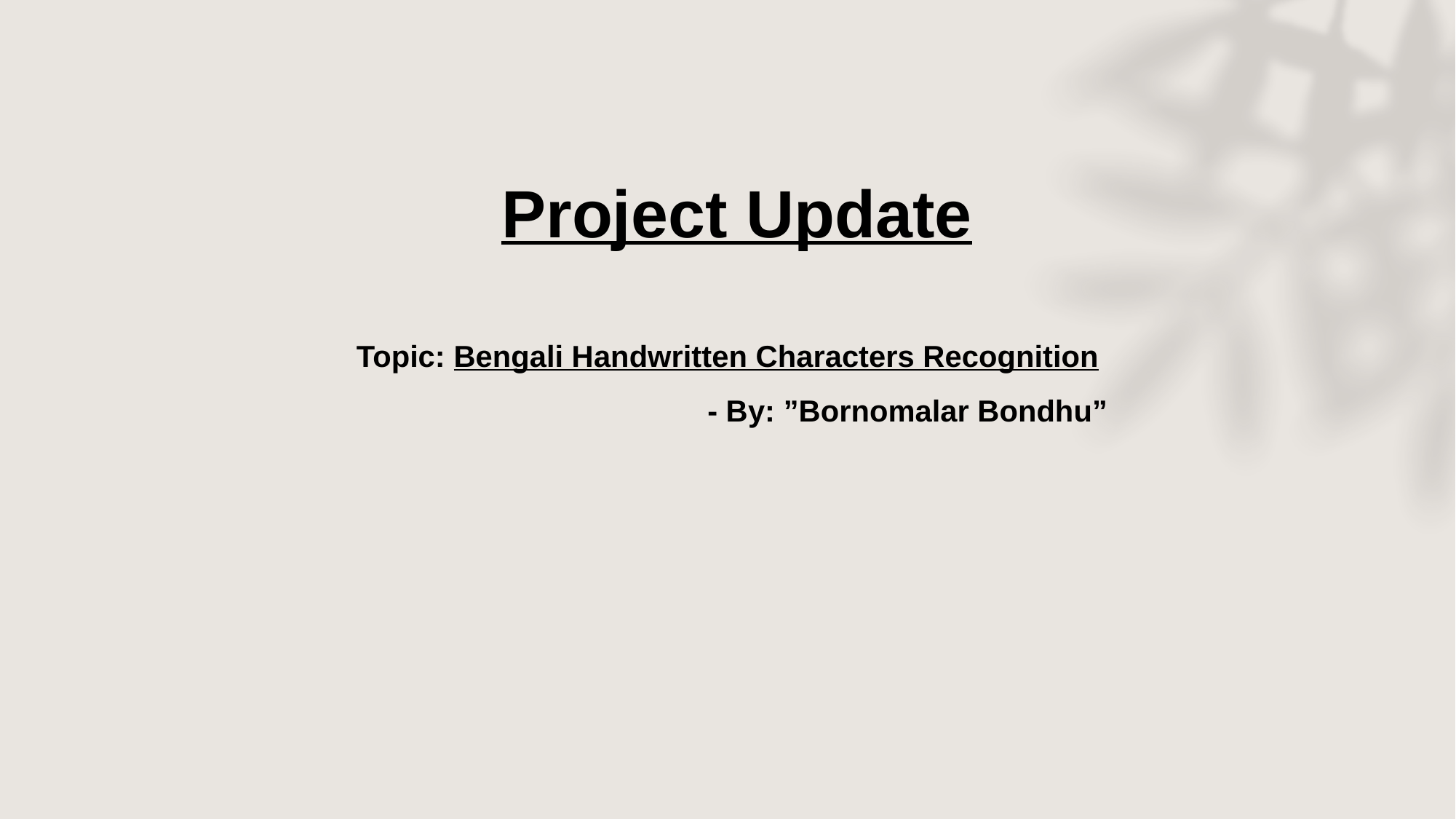

# Project Update
Topic: Bengali Handwritten Characters Recognition
                                           - By: ”Bornomalar Bondhu”